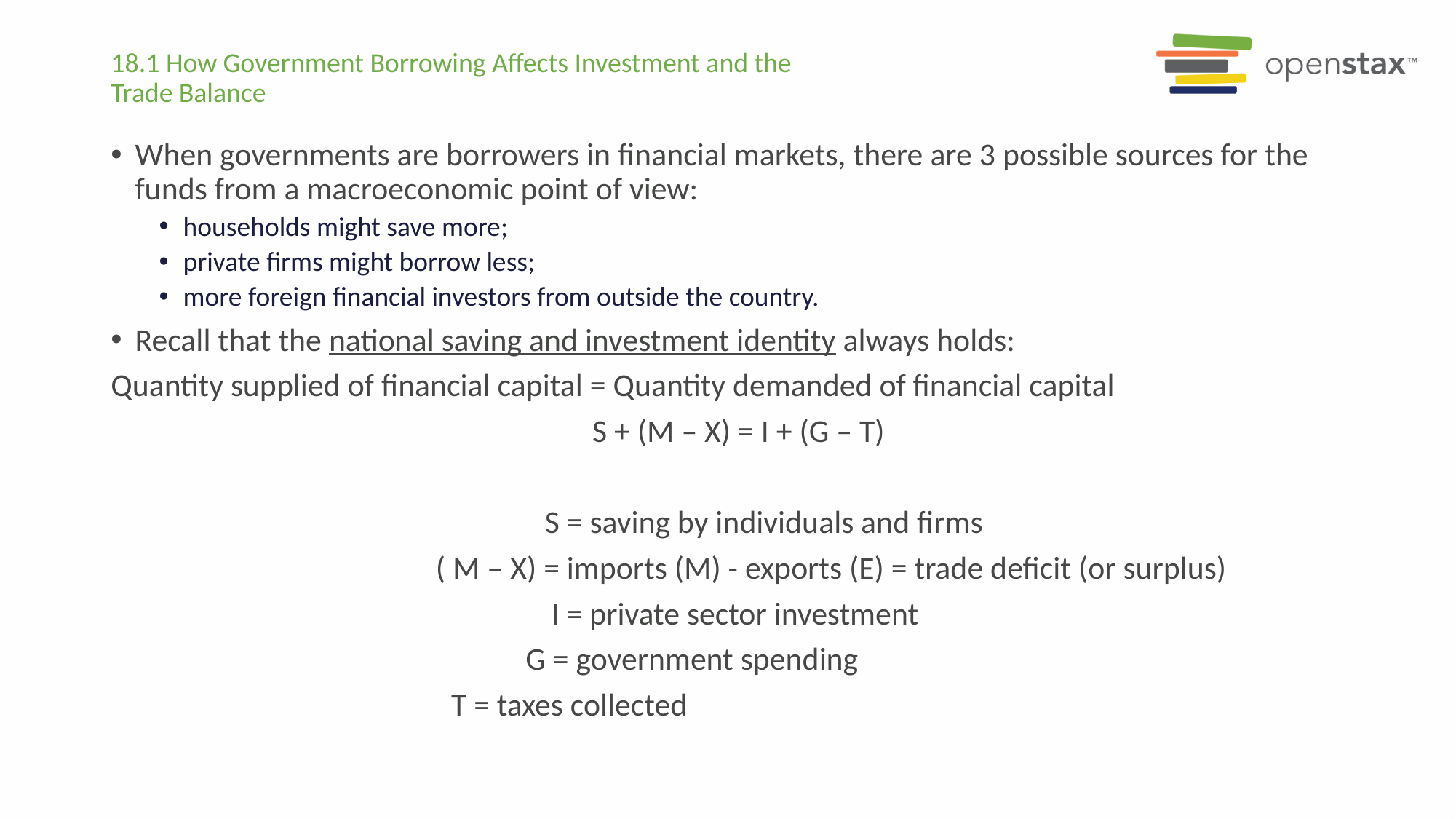

# 18.1 How Government Borrowing Affects Investment and the Trade Balance
When governments are borrowers in financial markets, there are 3 possible sources for the funds from a macroeconomic point of view:
households might save more;
private firms might borrow less;
more foreign financial investors from outside the country.
Recall that the national saving and investment identity always holds:
Quantity supplied of financial capital = Quantity demanded of financial capital
   S + (M – X) = I + (G – T)

          S = saving by individuals and firms
  		      ( M – X) = imports (M) - exports (E) = trade deficit (or surplus)
  I = private sector investment
              			            G = government spending
			             T = taxes collected